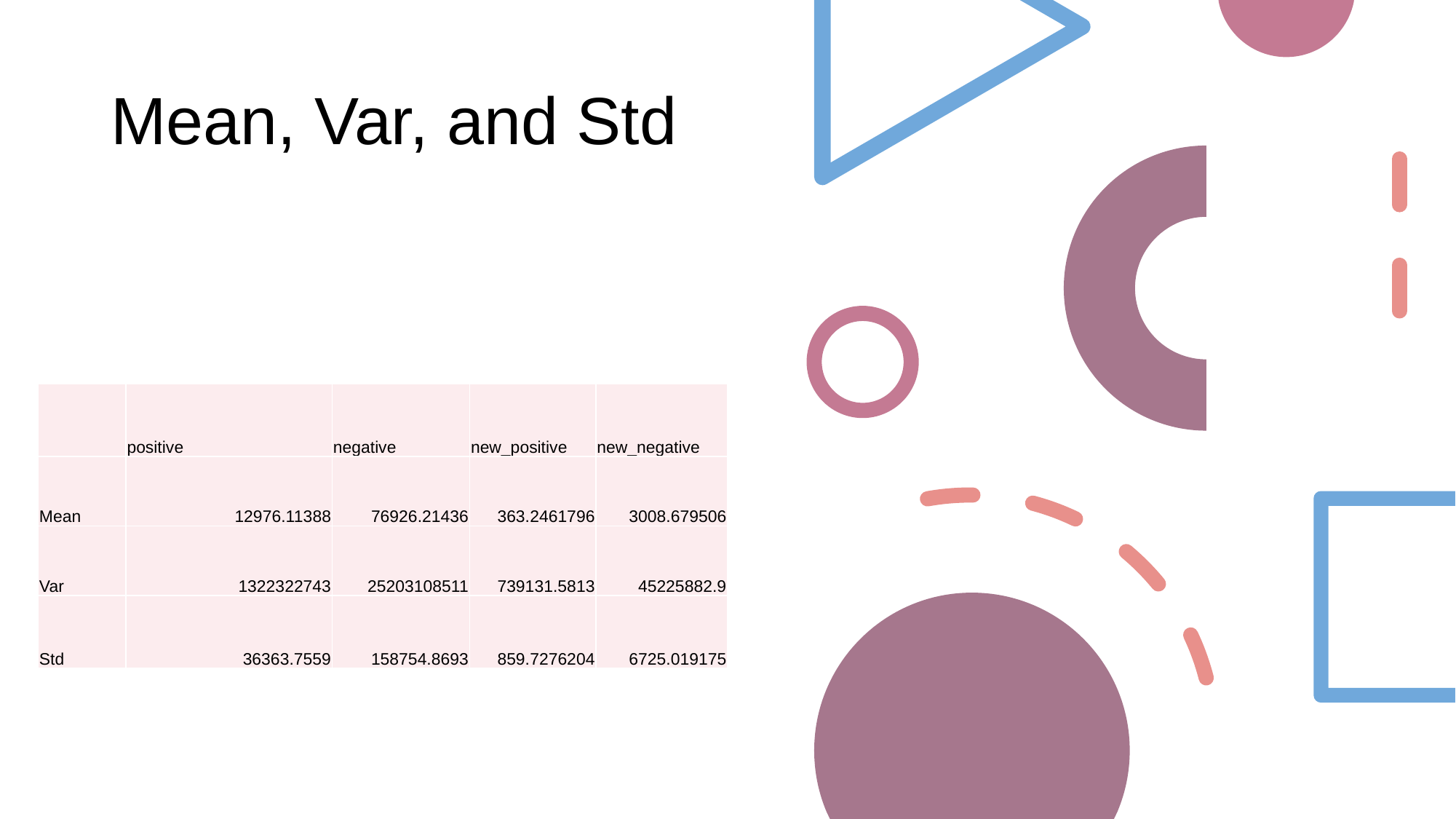

# Mean, Var, and Std

|  | positive | negative | new\_positive | new\_negative |
| --- | --- | --- | --- | --- |
| Mean | 12976.11388 | 76926.21436 | 363.2461796 | 3008.679506 |
| Var | 1322322743 | 25203108511 | 739131.5813 | 45225882.9 |
| Std | 36363.7559 | 158754.8693 | 859.7276204 | 6725.019175 |